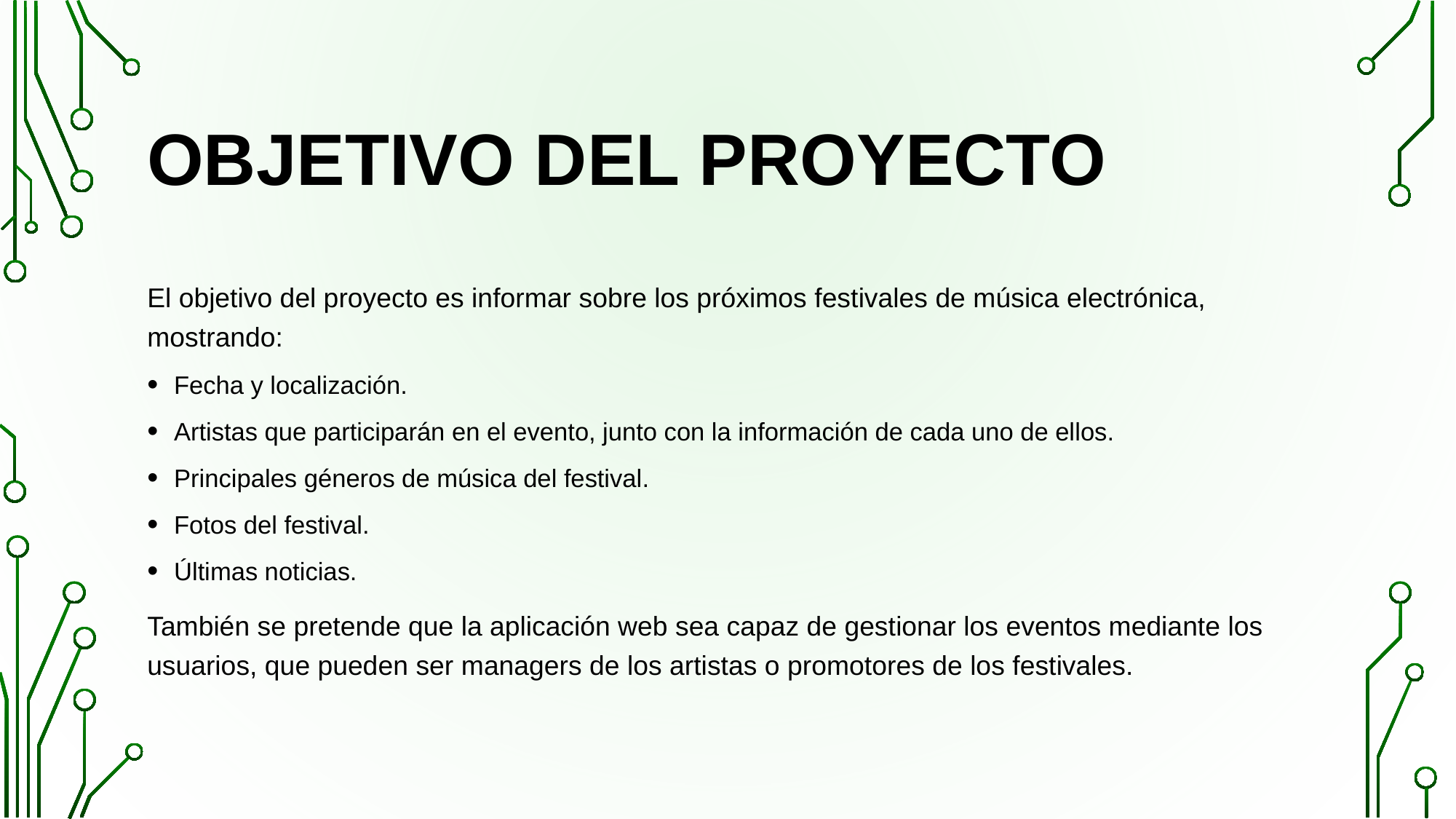

# Objetivo del proyecto
El objetivo del proyecto es informar sobre los próximos festivales de música electrónica, mostrando:
Fecha y localización.
Artistas que participarán en el evento, junto con la información de cada uno de ellos.
Principales géneros de música del festival.
Fotos del festival.
Últimas noticias.
También se pretende que la aplicación web sea capaz de gestionar los eventos mediante los usuarios, que pueden ser managers de los artistas o promotores de los festivales.